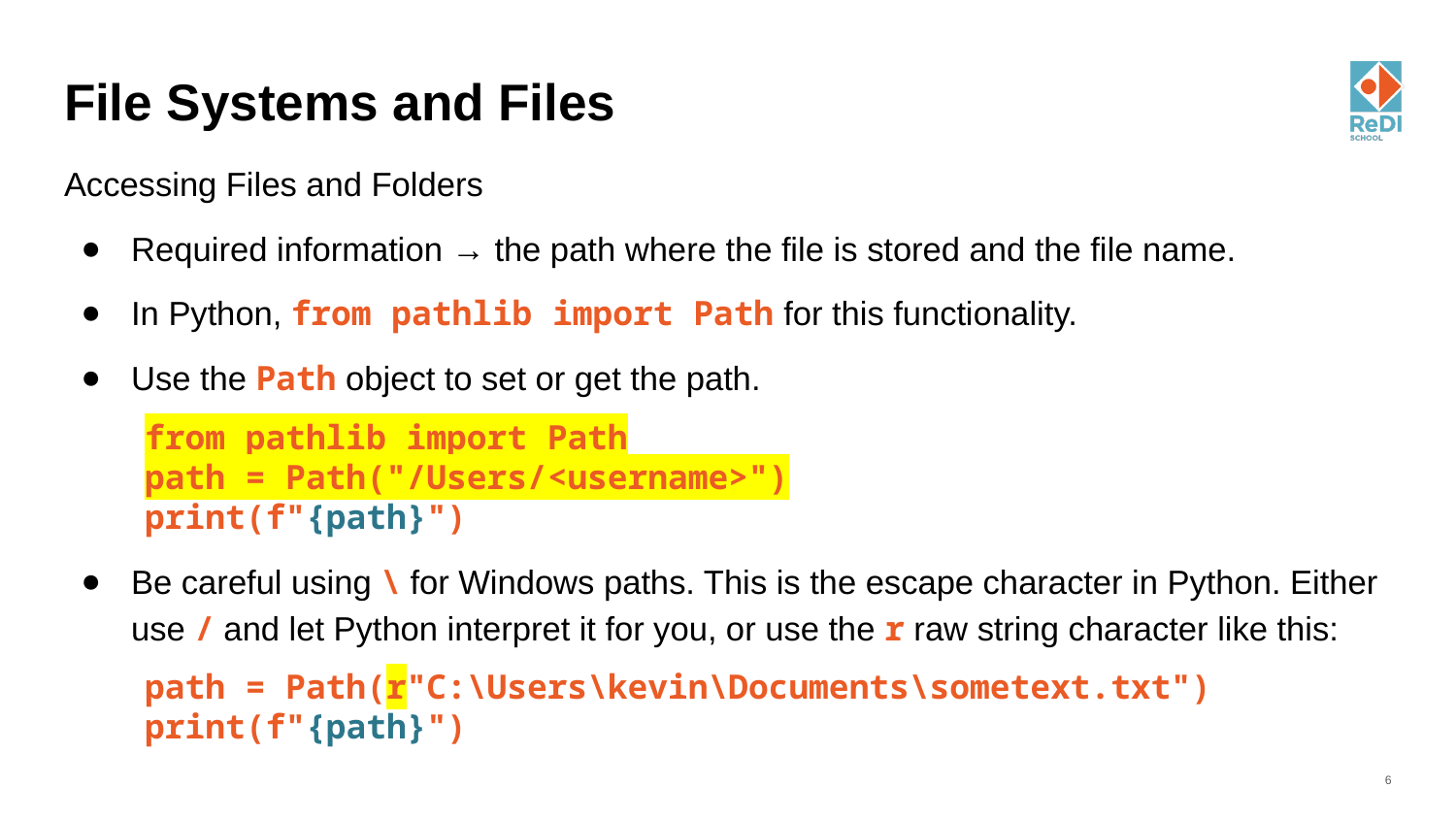

# File Systems and Files
Accessing Files and Folders
Required information → the path where the file is stored and the file name.
In Python, from pathlib import Path for this functionality.
Use the Path object to set or get the path.
    from pathlib import Path
    path = Path("/Users/<username>")
    print(f"{path}")
Be careful using \ for Windows paths. This is the escape character in Python. Either use / and let Python interpret it for you, or use the r raw string character like this:
    path = Path(r"C:\Users\kevin\Documents\sometext.txt")
    print(f"{path}")
6